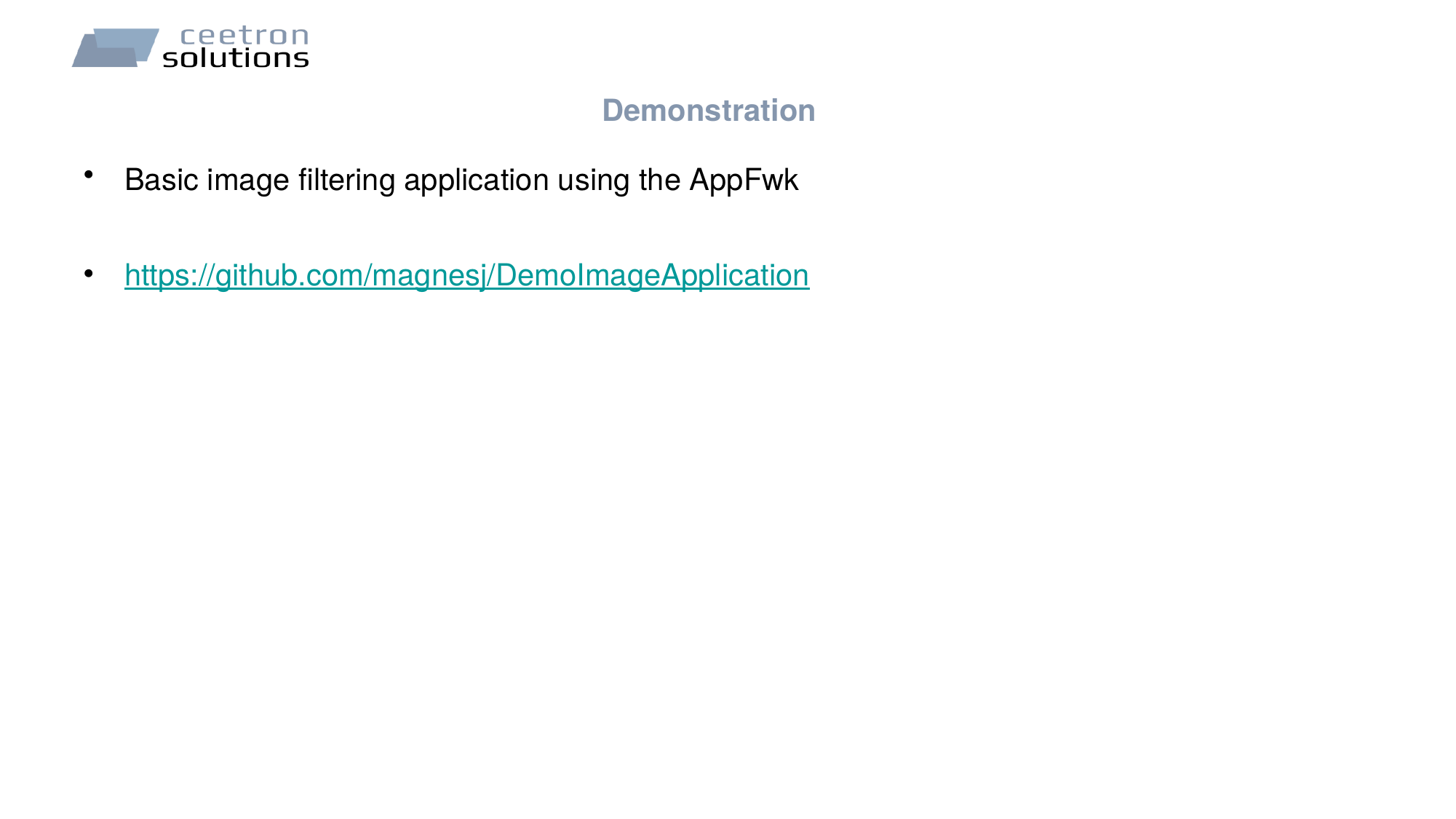

# Demonstration
Basic image filtering application using the AppFwk

https://github.com/magnesj/DemoImageApplication